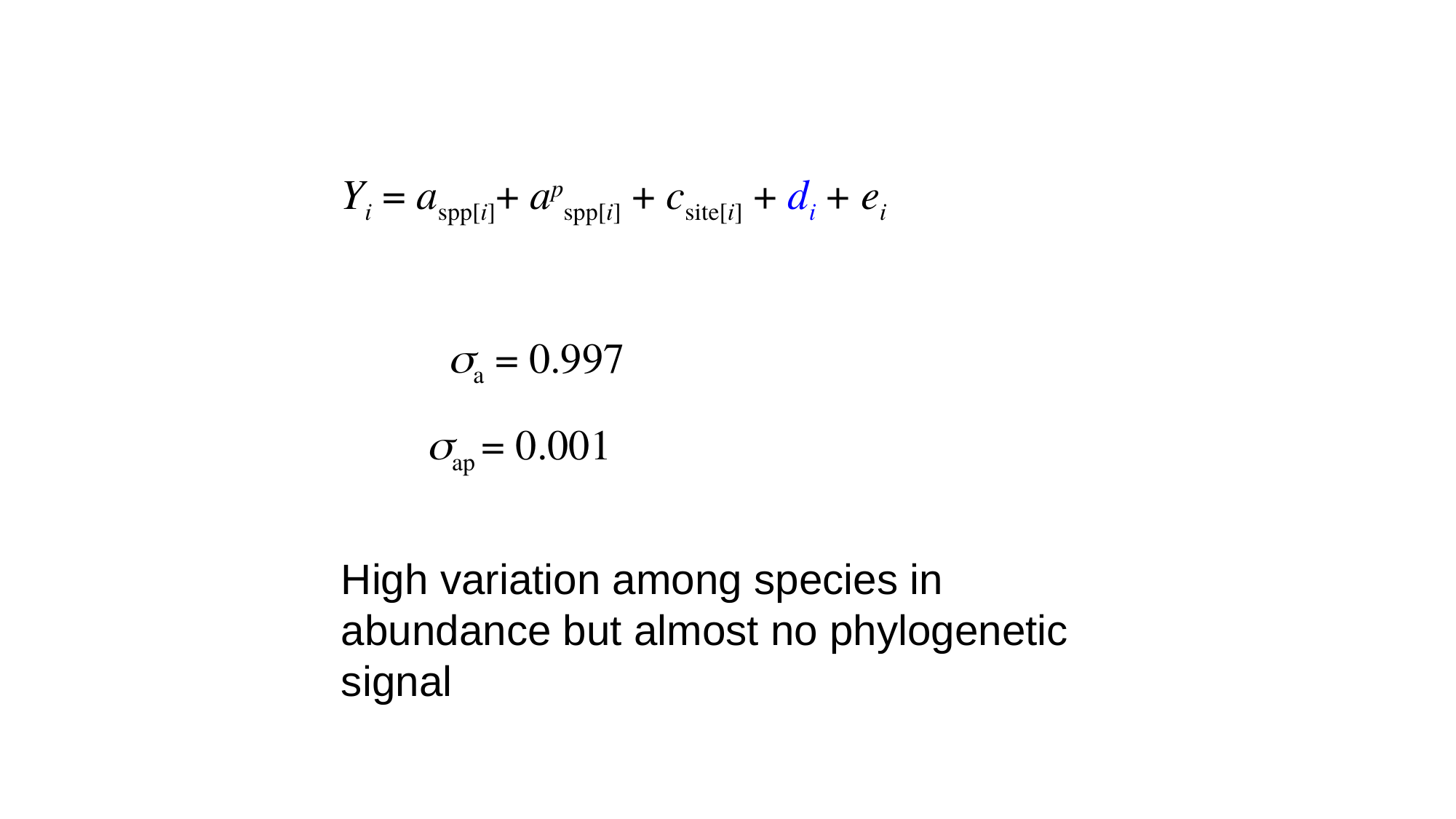

Yi = aspp[i]+ apspp[i] + csite[i] + di + ei

     σa = 0.997
    σap = 0.001

High variation among species in abundance but almost no phylogenetic signal